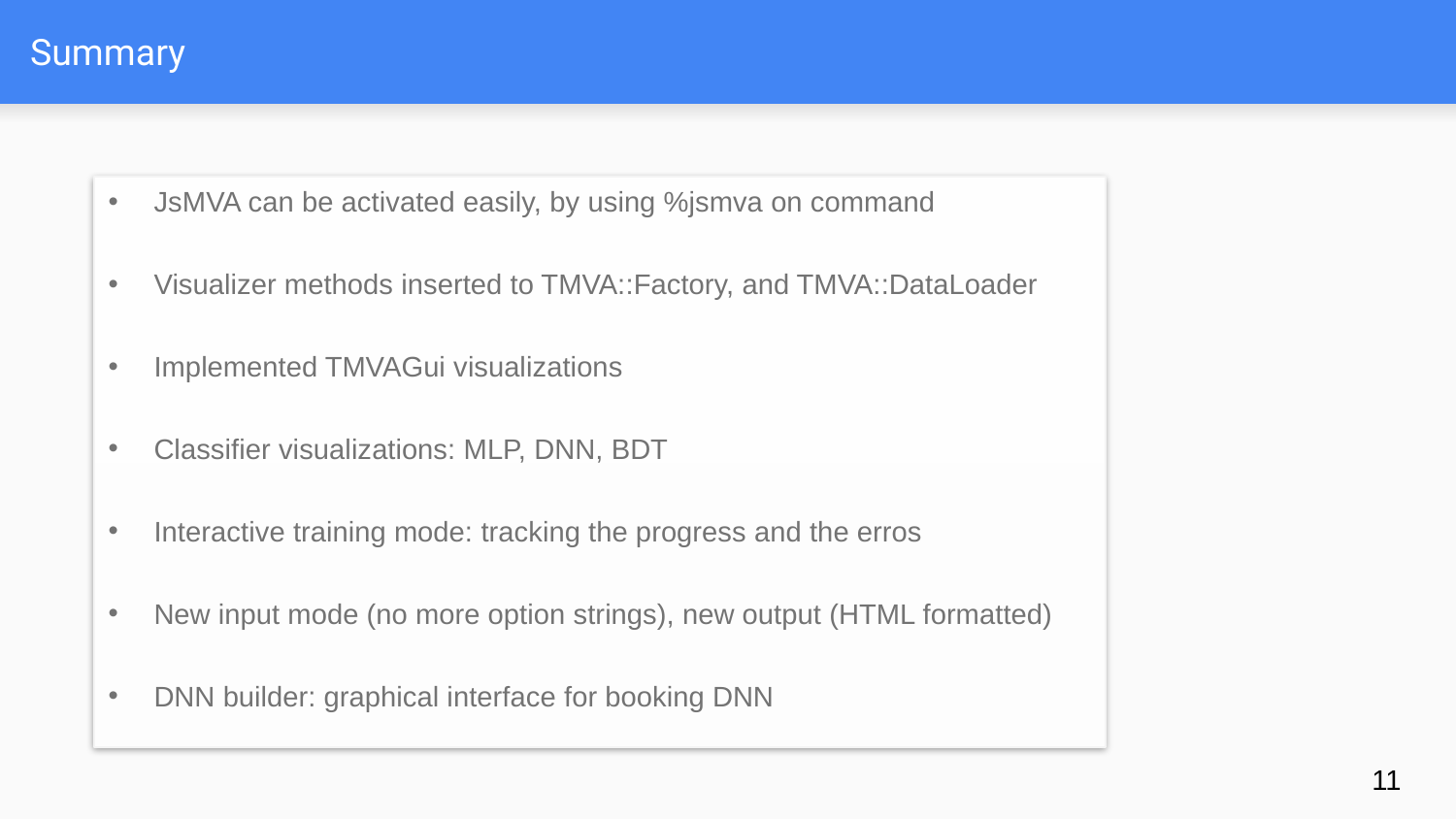

# Summary
JsMVA can be activated easily, by using %jsmva on command
Visualizer methods inserted to TMVA::Factory, and TMVA::DataLoader
Implemented TMVAGui visualizations
Classifier visualizations: MLP, DNN, BDT
Interactive training mode: tracking the progress and the erros
New input mode (no more option strings), new output (HTML formatted)
DNN builder: graphical interface for booking DNN

11